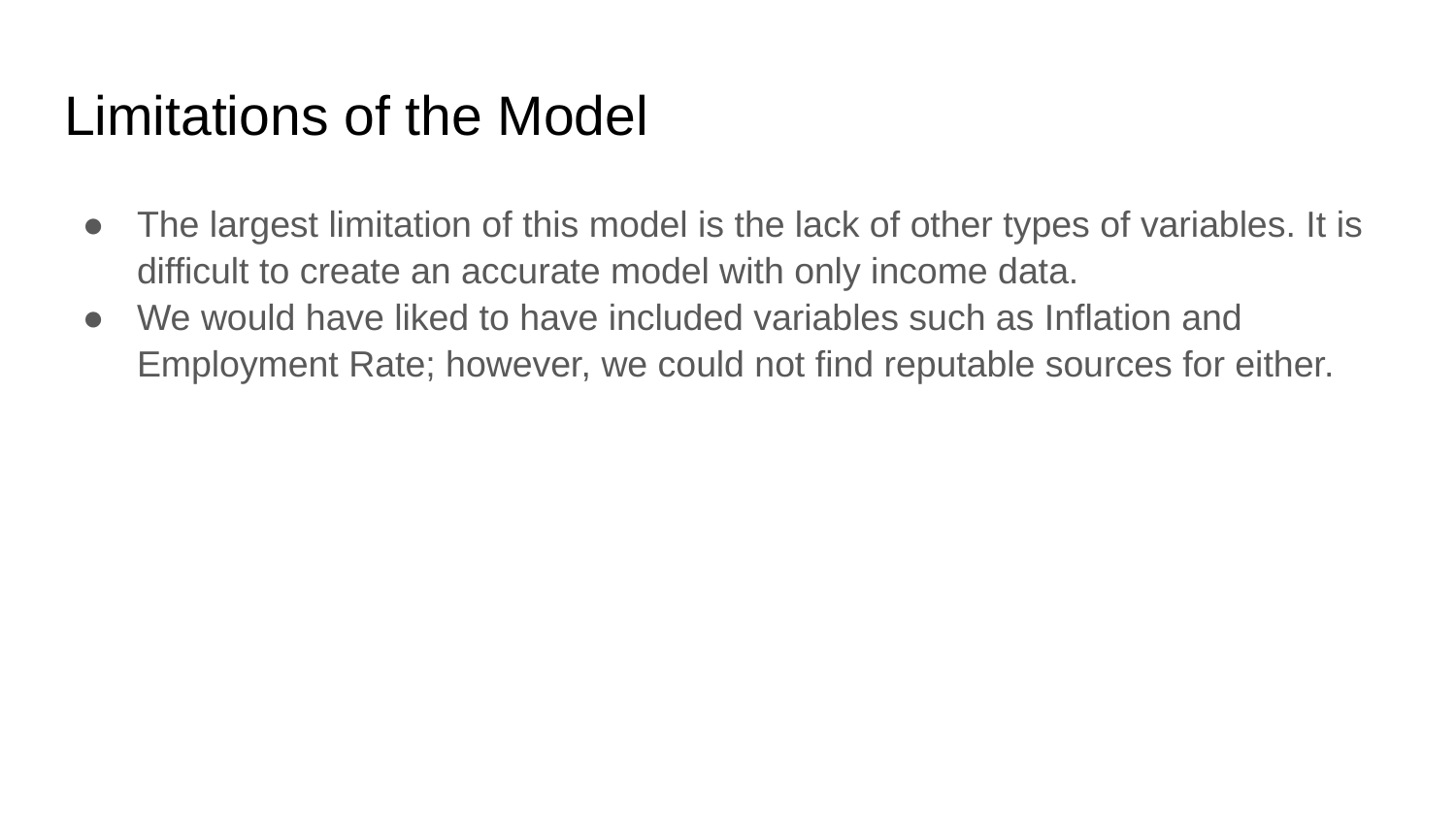

# Limitations of the Model
The largest limitation of this model is the lack of other types of variables. It is difficult to create an accurate model with only income data.
We would have liked to have included variables such as Inflation and Employment Rate; however, we could not find reputable sources for either.